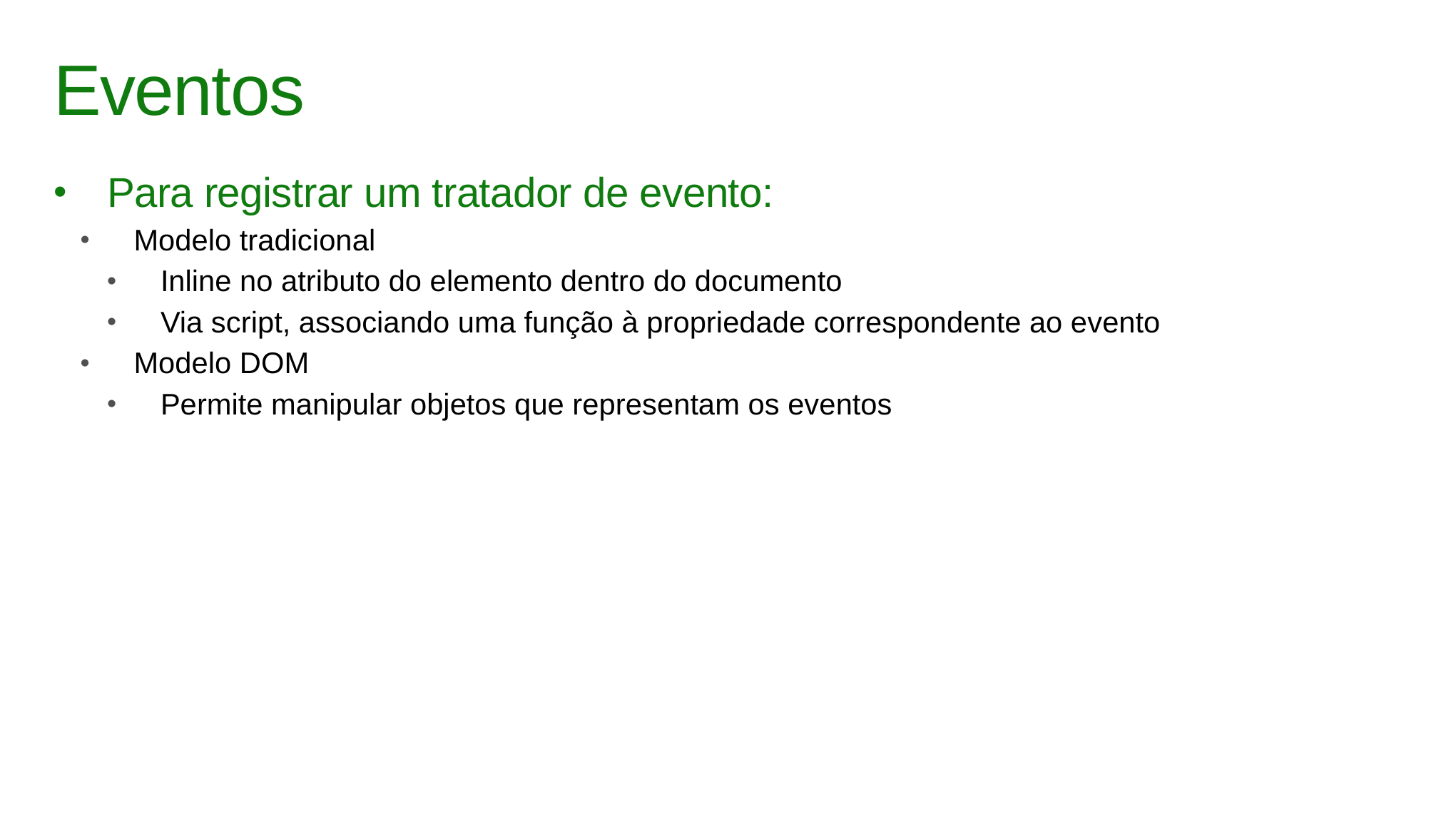

# Eventos
Para registrar um tratador de evento:
Modelo tradicional
Inline no atributo do elemento dentro do documento
Via script, associando uma função à propriedade correspondente ao evento
Modelo DOM
Permite manipular objetos que representam os eventos